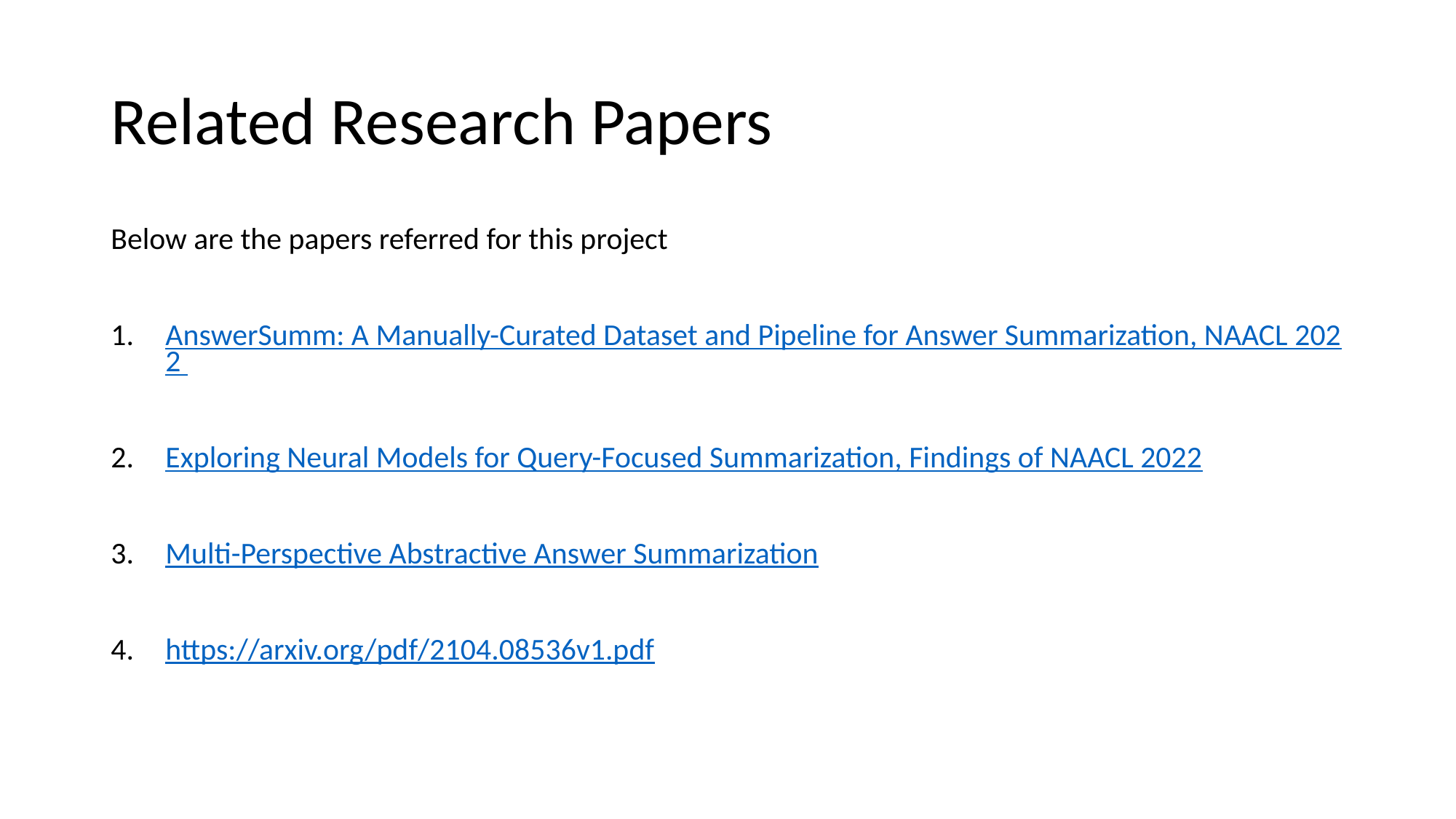

# Related Research Papers
Below are the papers referred for this project

AnswerSumm: A Manually-Curated Dataset and Pipeline for Answer Summarization, NAACL 2022

Exploring Neural Models for Query-Focused Summarization, Findings of NAACL 2022

Multi-Perspective Abstractive Answer Summarization

https://arxiv.org/pdf/2104.08536v1.pdf